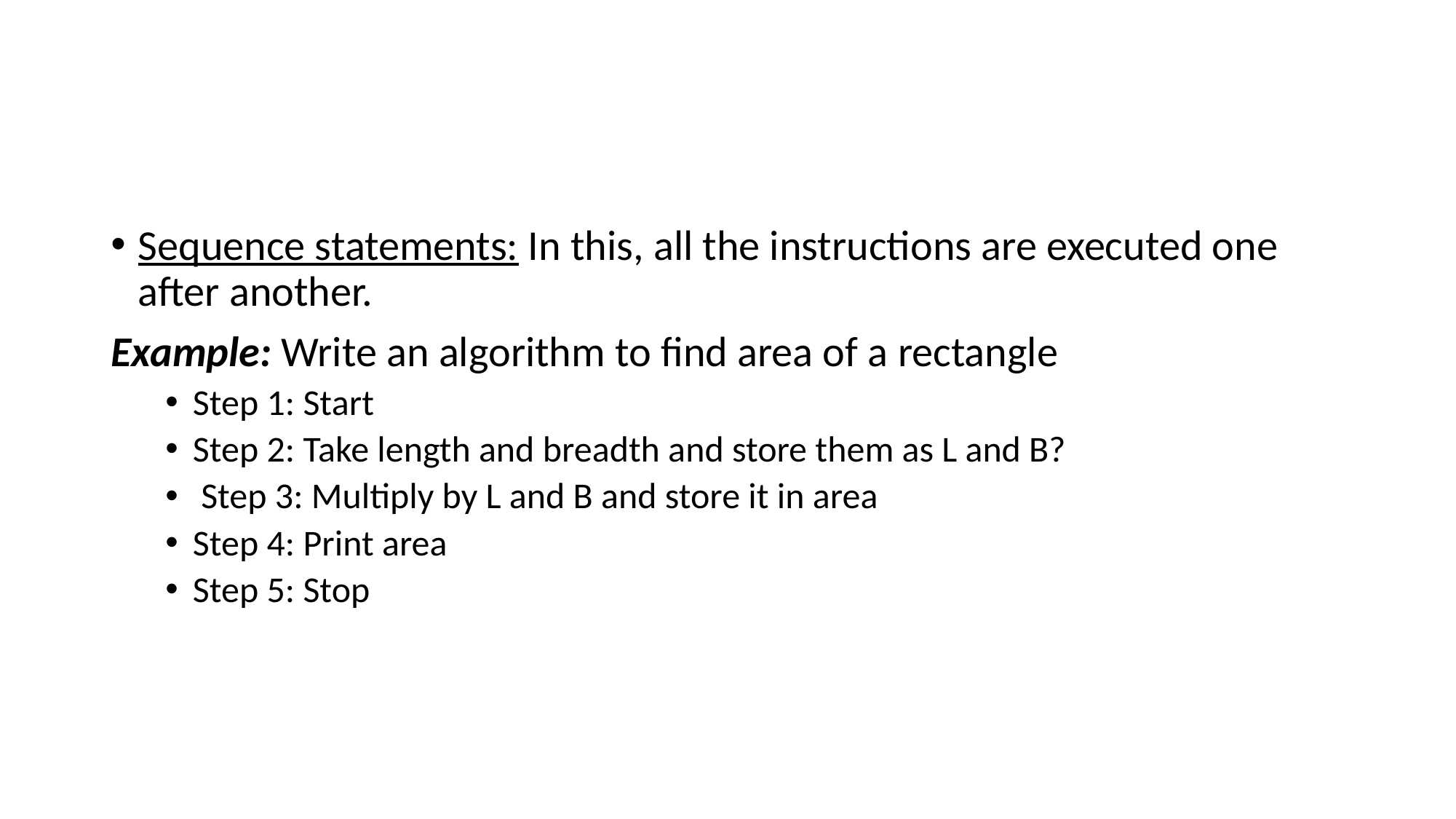

#
Sequence statements: In this, all the instructions are executed one after another.
Example: Write an algorithm to find area of a rectangle
Step 1: Start
Step 2: Take length and breadth and store them as L and B?
 Step 3: Multiply by L and B and store it in area
Step 4: Print area
Step 5: Stop